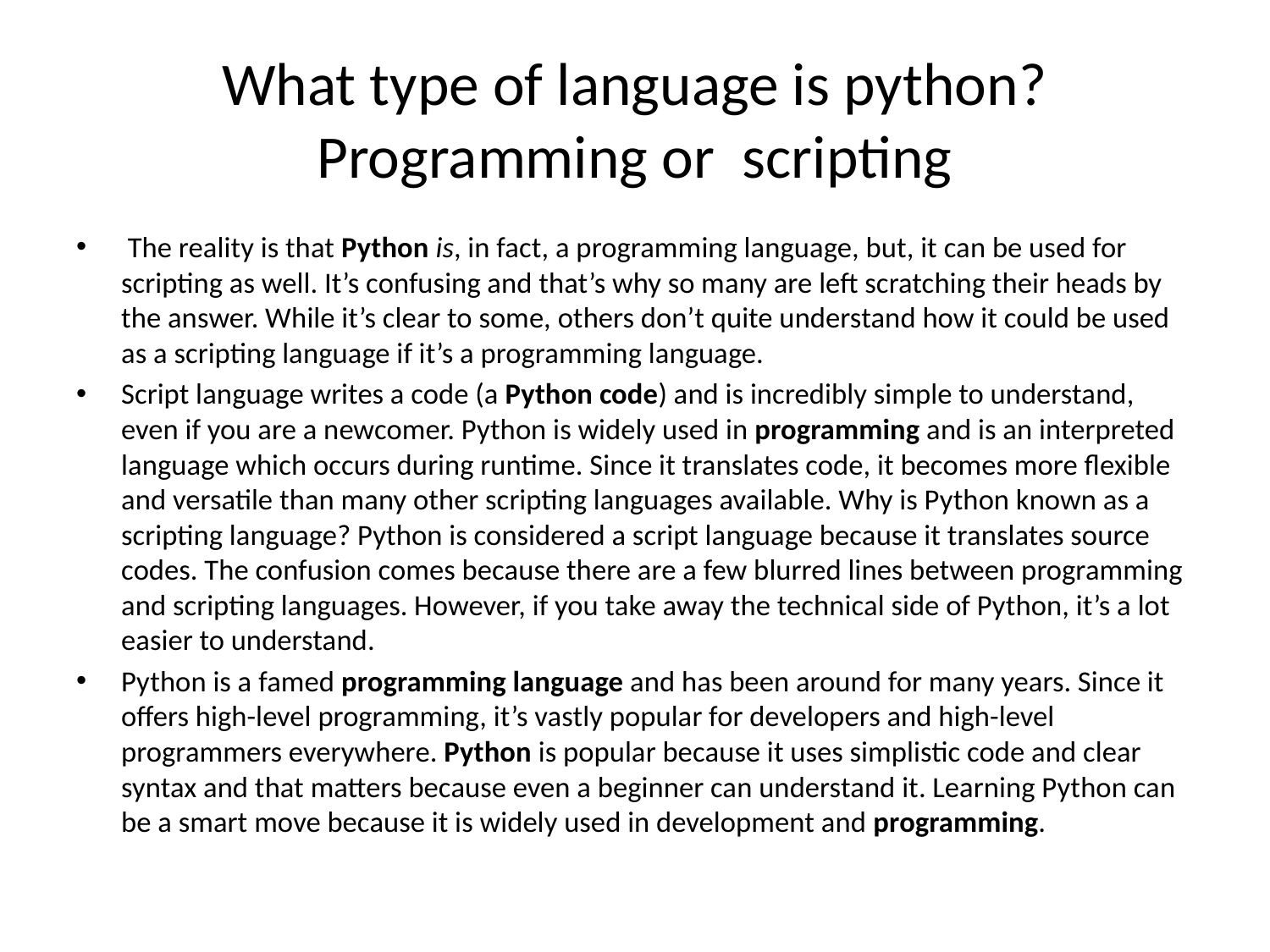

# What type of language is python? Programming or  scripting
 The reality is that Python is, in fact, a programming language, but, it can be used for scripting as well. It’s confusing and that’s why so many are left scratching their heads by the answer. While it’s clear to some, others don’t quite understand how it could be used as a scripting language if it’s a programming language.
Script language writes a code (a Python code) and is incredibly simple to understand, even if you are a newcomer. Python is widely used in programming and is an interpreted language which occurs during runtime. Since it translates code, it becomes more flexible and versatile than many other scripting languages available. Why is Python known as a scripting language? Python is considered a script language because it translates source codes. The confusion comes because there are a few blurred lines between programming and scripting languages. However, if you take away the technical side of Python, it’s a lot easier to understand.
Python is a famed programming language and has been around for many years. Since it offers high-level programming, it’s vastly popular for developers and high-level programmers everywhere. Python is popular because it uses simplistic code and clear syntax and that matters because even a beginner can understand it. Learning Python can be a smart move because it is widely used in development and programming.